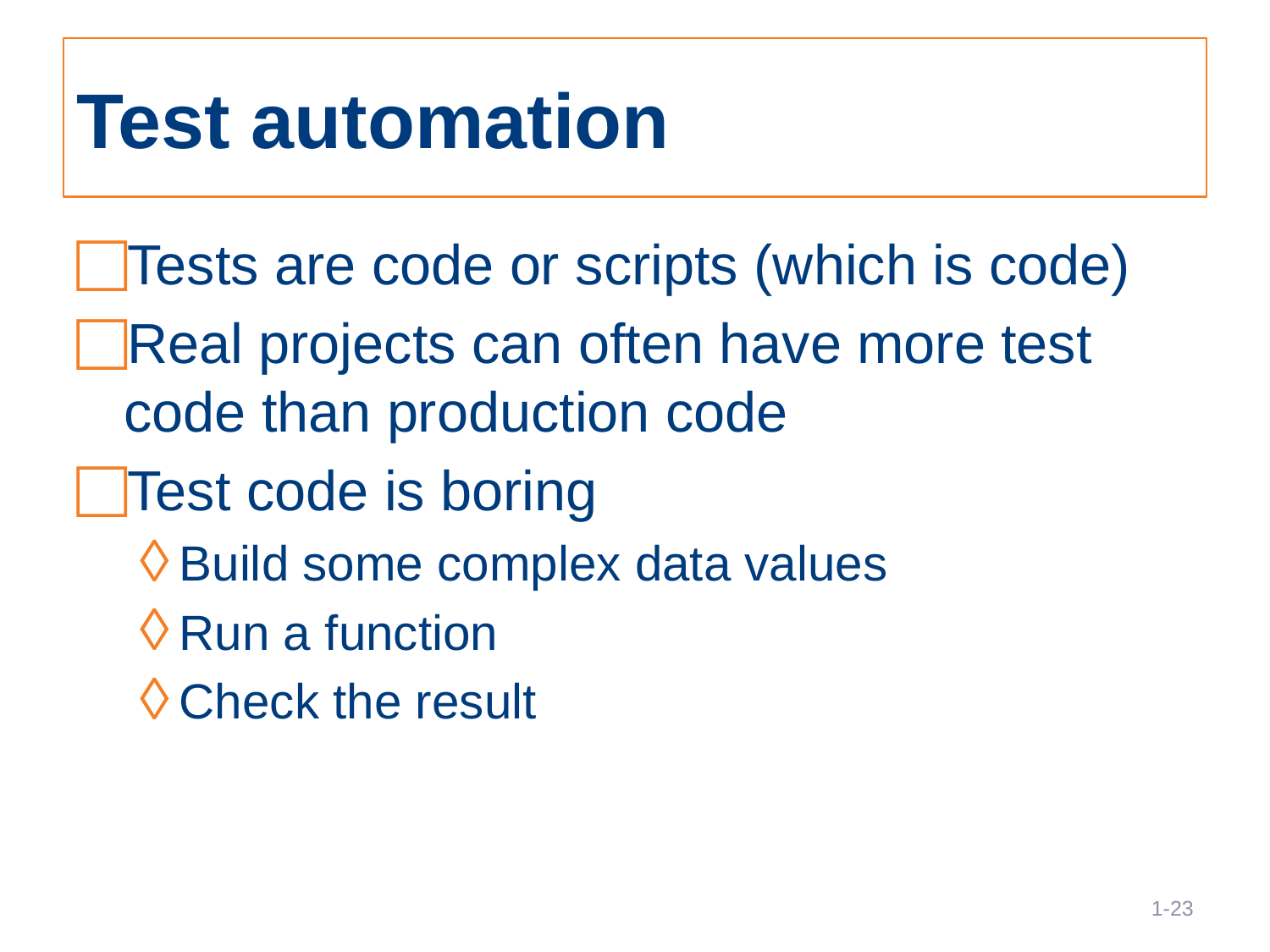

# Test automation
Tests are code or scripts (which is code)
Real projects can often have more test code than production code
Test code is boring
Build some complex data values
Run a function
Check the result
23